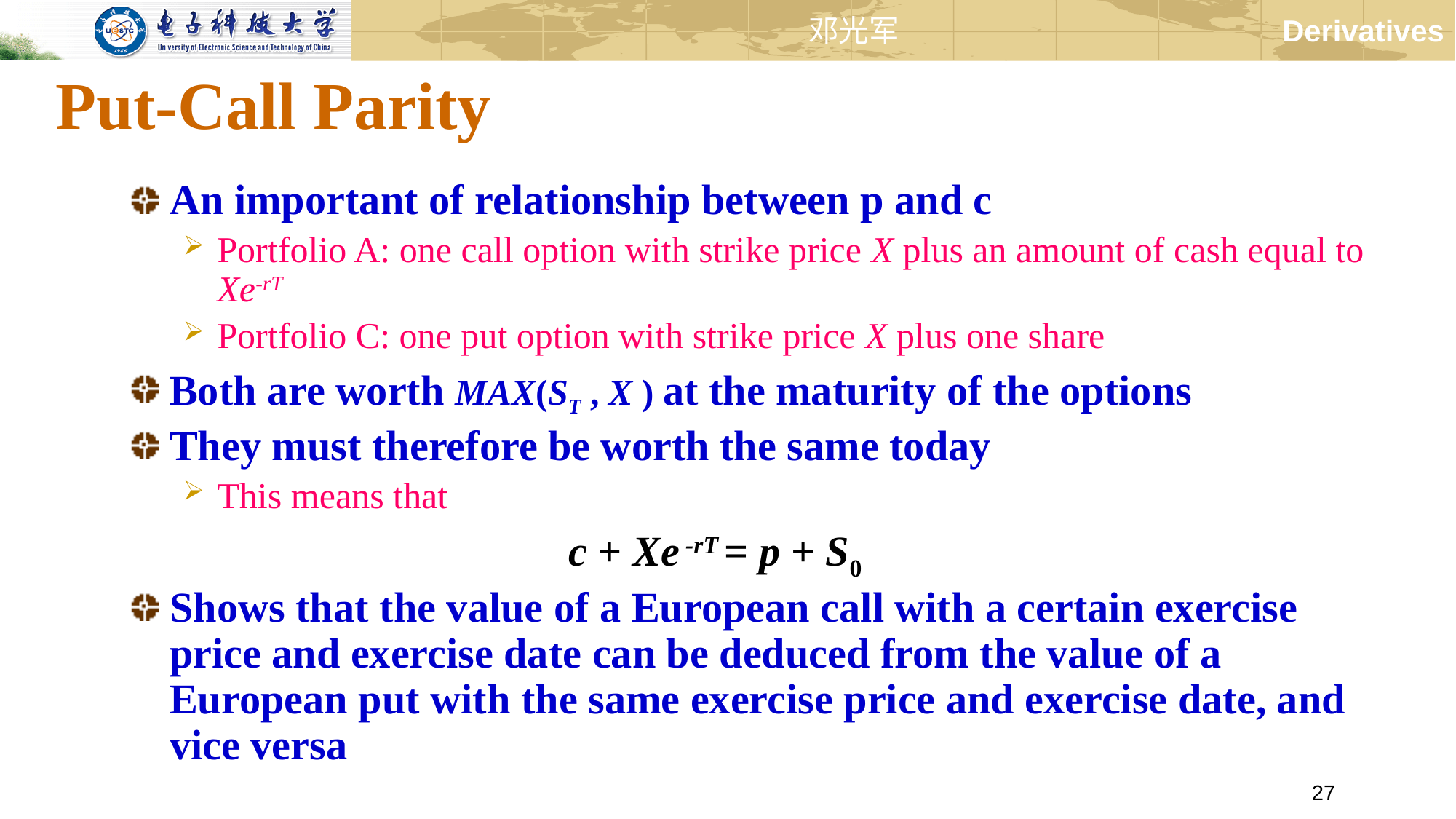

# Put-Call Parity
An important of relationship between p and c
Portfolio A: one call option with strike price X plus an amount of cash equal to Xe-rT
Portfolio C: one put option with strike price X plus one share
Both are worth MAX(ST , X ) at the maturity of the options
They must therefore be worth the same today
This means that
c + Xe -rT = p + S0
Shows that the value of a European call with a certain exercise price and exercise date can be deduced from the value of a European put with the same exercise price and exercise date, and vice versa